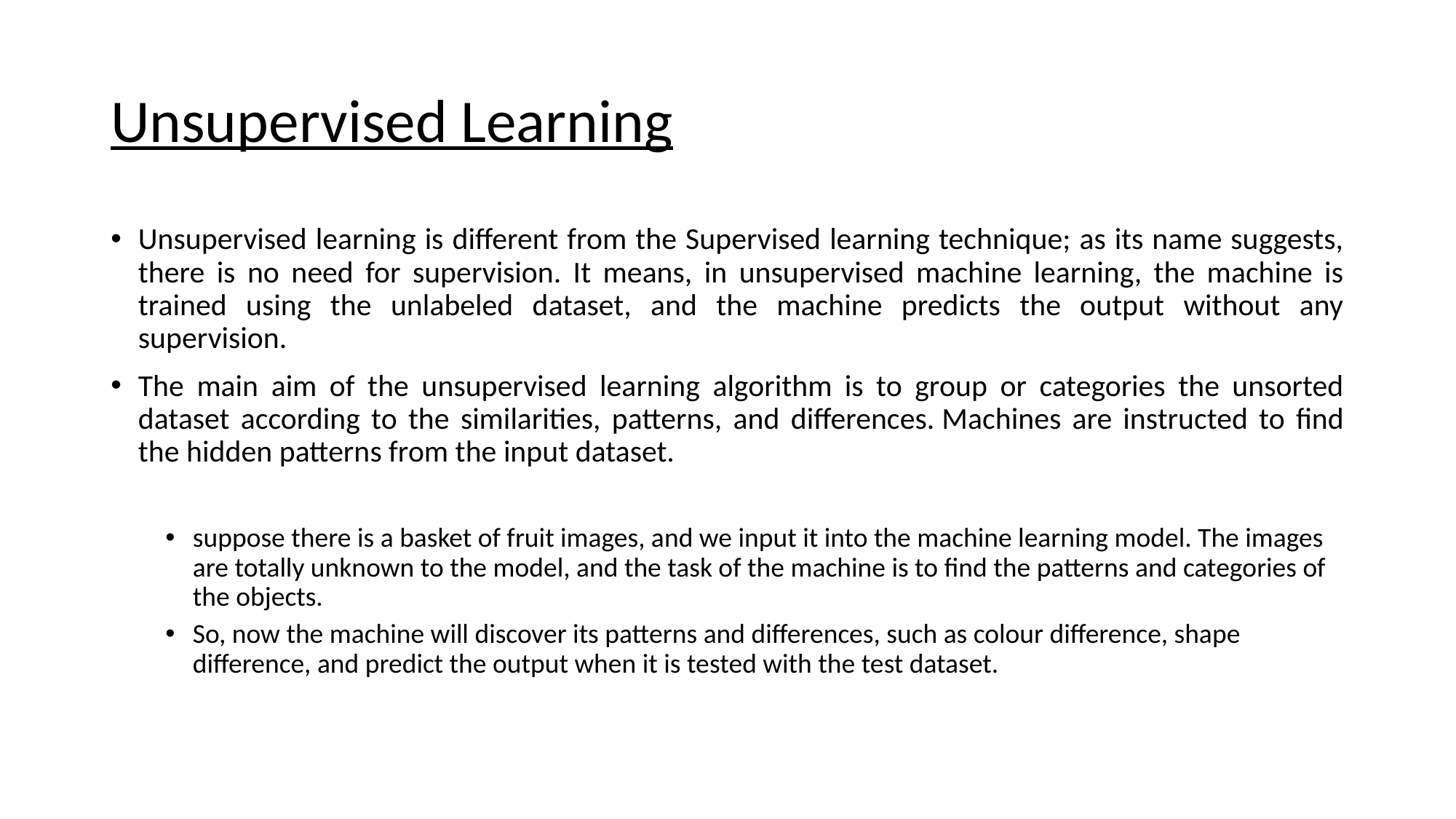

# Unsupervised Learning
Unsupervised learning is different from the Supervised learning technique; as its name suggests, there is no need for supervision. It means, in unsupervised machine learning, the machine is trained using the unlabeled dataset, and the machine predicts the output without any supervision.
The main aim of the unsupervised learning algorithm is to group or categories the unsorted dataset according to the similarities, patterns, and differences. Machines are instructed to find the hidden patterns from the input dataset.

suppose there is a basket of fruit images, and we input it into the machine learning model. The images are totally unknown to the model, and the task of the machine is to find the patterns and categories of the objects.
So, now the machine will discover its patterns and differences, such as colour difference, shape difference, and predict the output when it is tested with the test dataset.